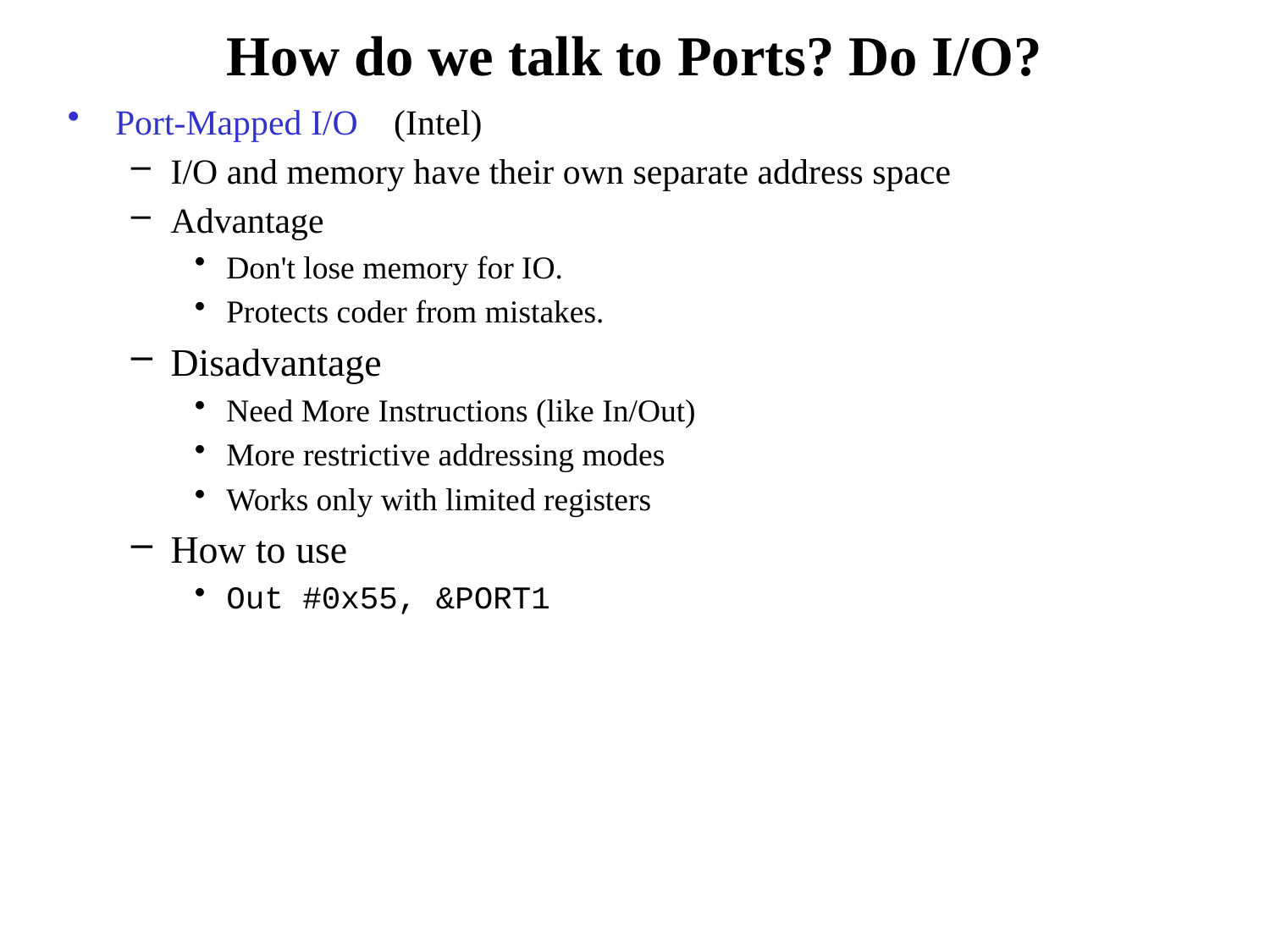

# How do we talk to Ports? Do I/O?
Port-Mapped I/O    (Intel)
I/O and memory have their own separate address space
Advantage
Don't lose memory for IO.
Protects coder from mistakes.
Disadvantage
Need More Instructions (like In/Out)
More restrictive addressing modes
Works only with limited registers
How to use
Out #0x55, &PORT1